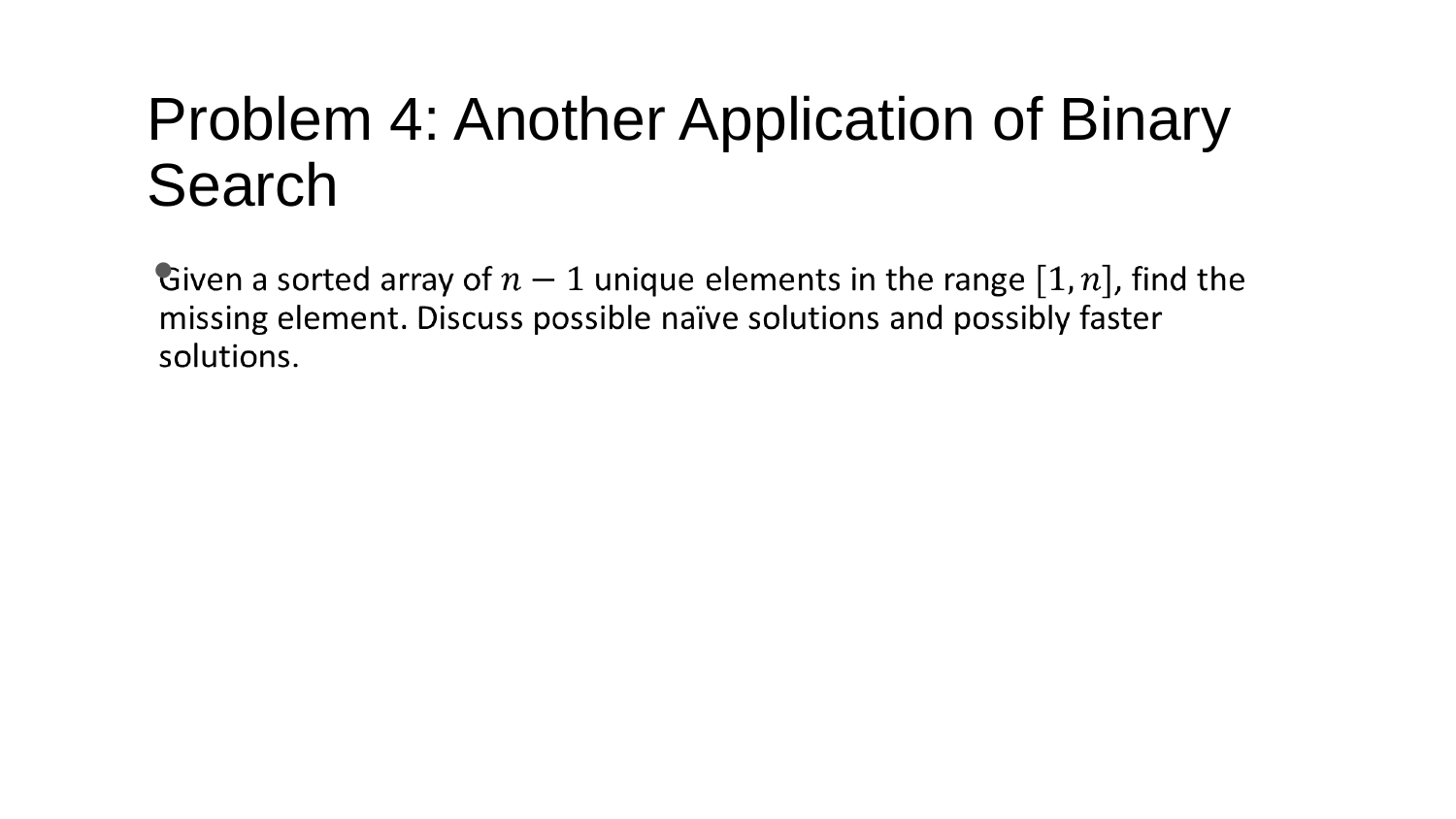

# Problem 4: Another Application of Binary Search